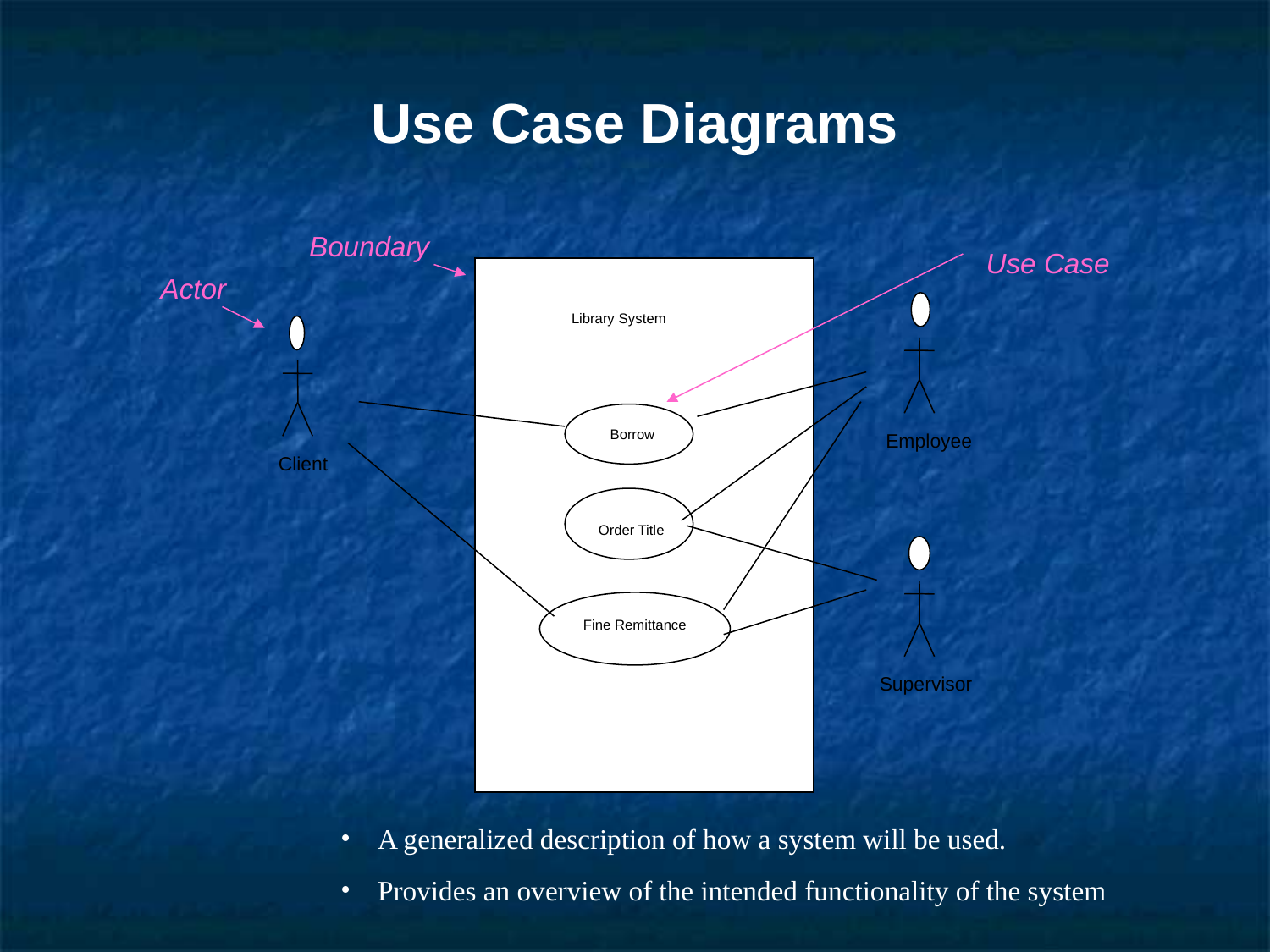

Use Case Diagrams
Use Case
Boundary

Actor

Library System

Borrow
Employee

Client

Order Title

Fine Remittance

Supervisor
 A generalized description of how a system will be used.
 Provides an overview of the intended functionality of the system